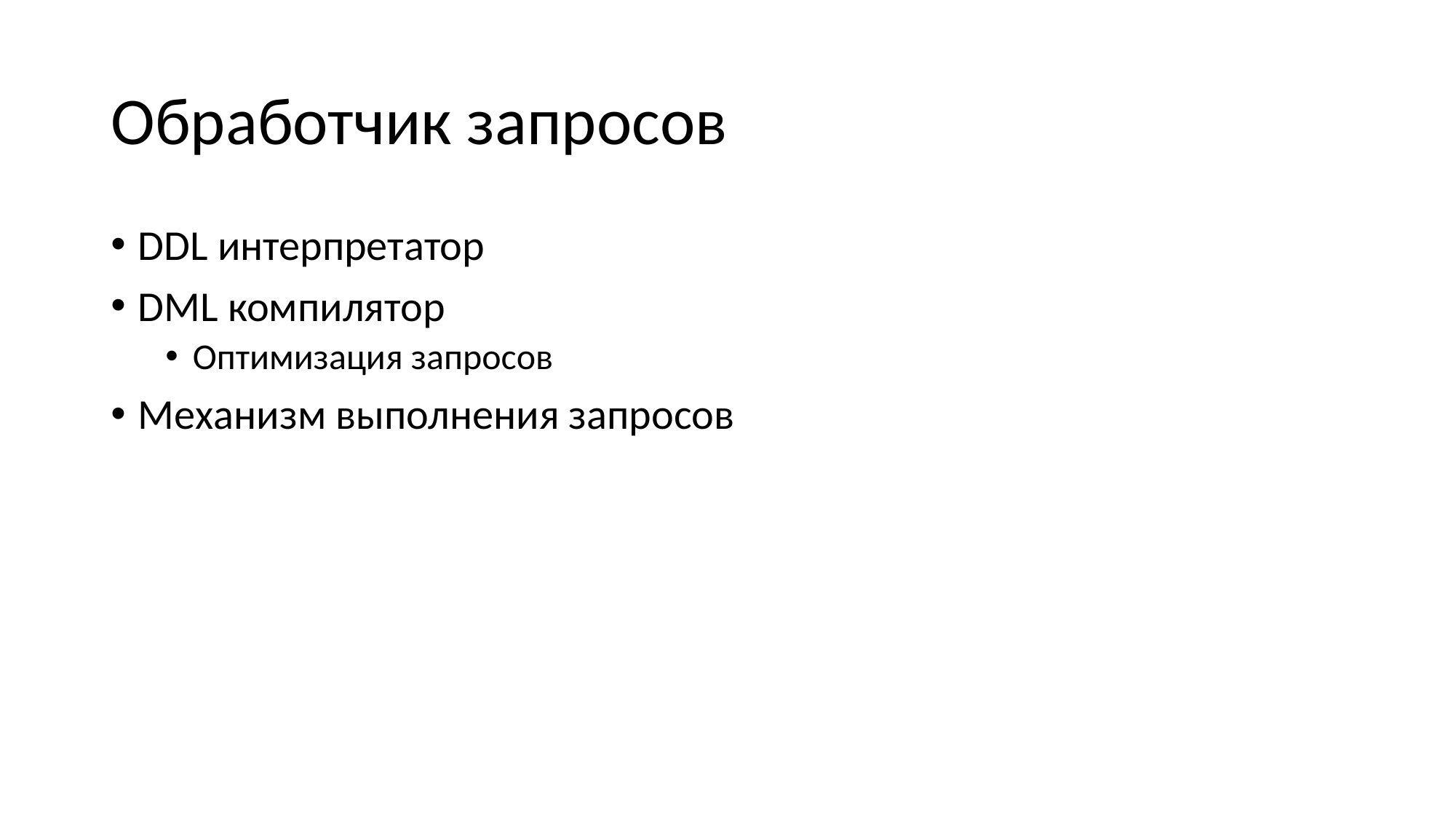

# Обработчик запросов
DDL интерпретатор
DML компилятор
Оптимизация запросов
Механизм выполнения запросов